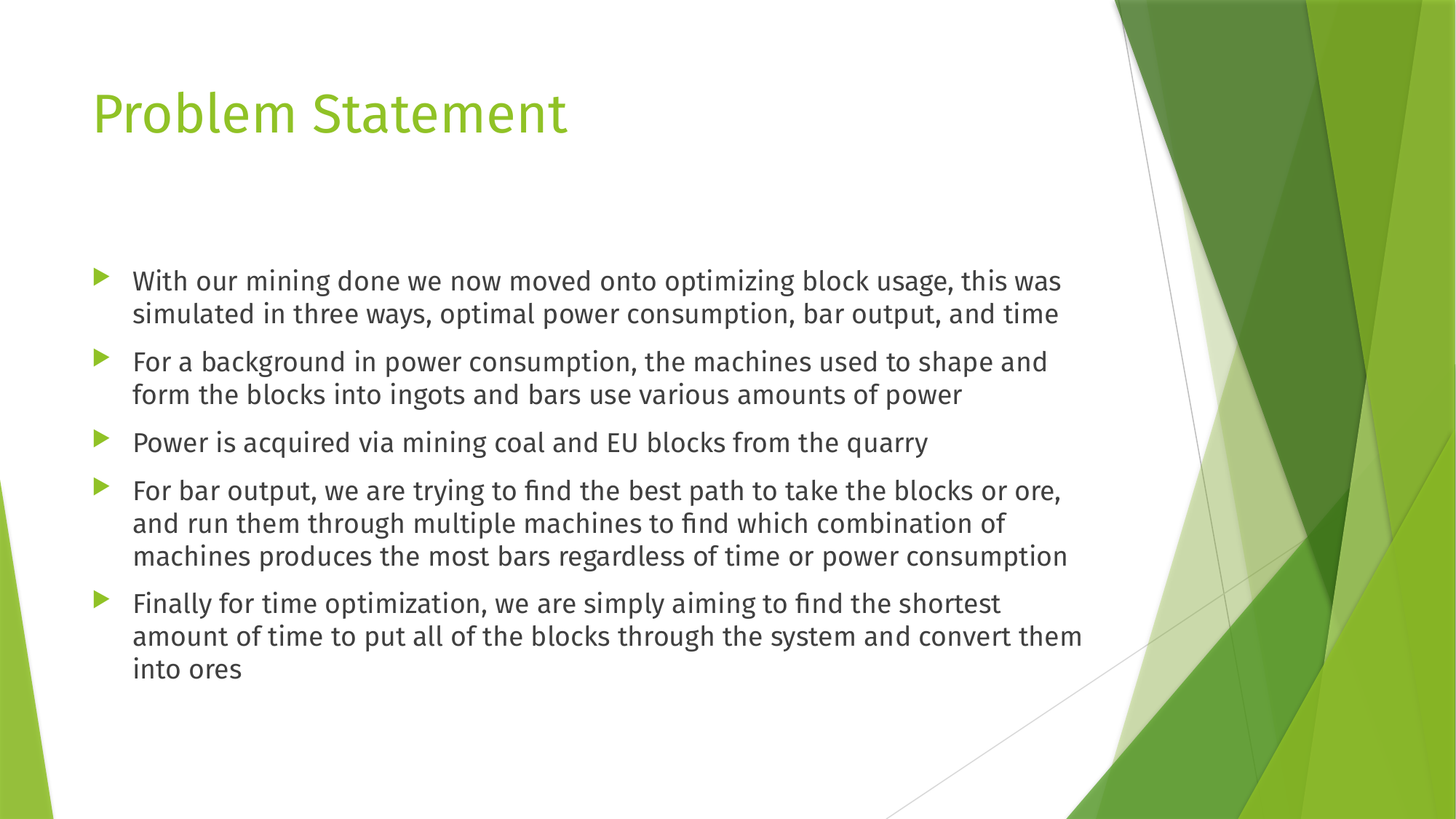

# Problem Statement
With our mining done we now moved onto optimizing block usage, this was simulated in three ways, optimal power consumption, bar output, and time
For a background in power consumption, the machines used to shape and form the blocks into ingots and bars use various amounts of power
Power is acquired via mining coal and EU blocks from the quarry
For bar output, we are trying to find the best path to take the blocks or ore, and run them through multiple machines to find which combination of machines produces the most bars regardless of time or power consumption
Finally for time optimization, we are simply aiming to find the shortest amount of time to put all of the blocks through the system and convert them into ores